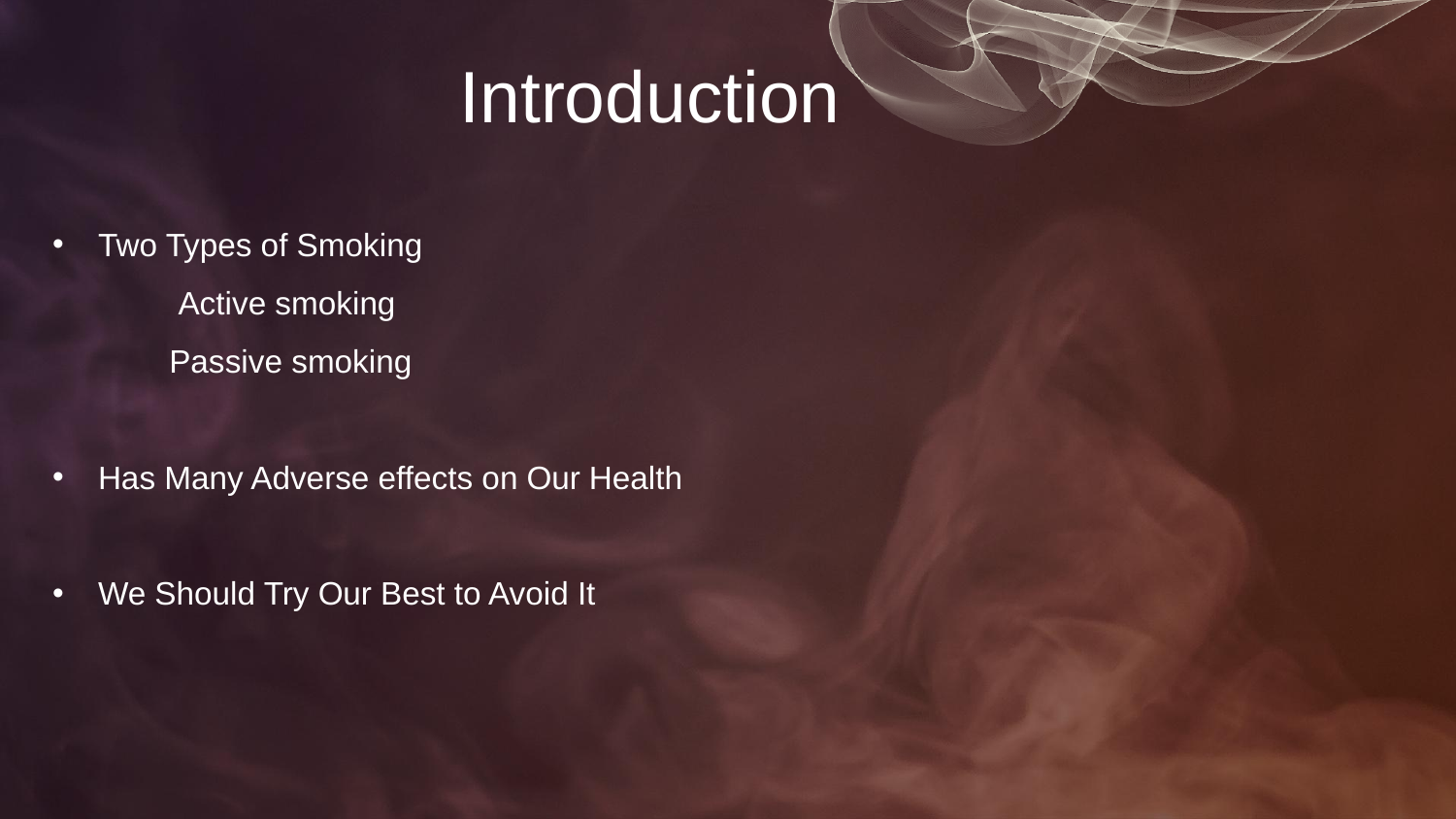

Introduction
Two Types of Smoking
              Active smoking
             Passive smoking

Has Many Adverse effects on Our Health

We Should Try Our Best to Avoid It